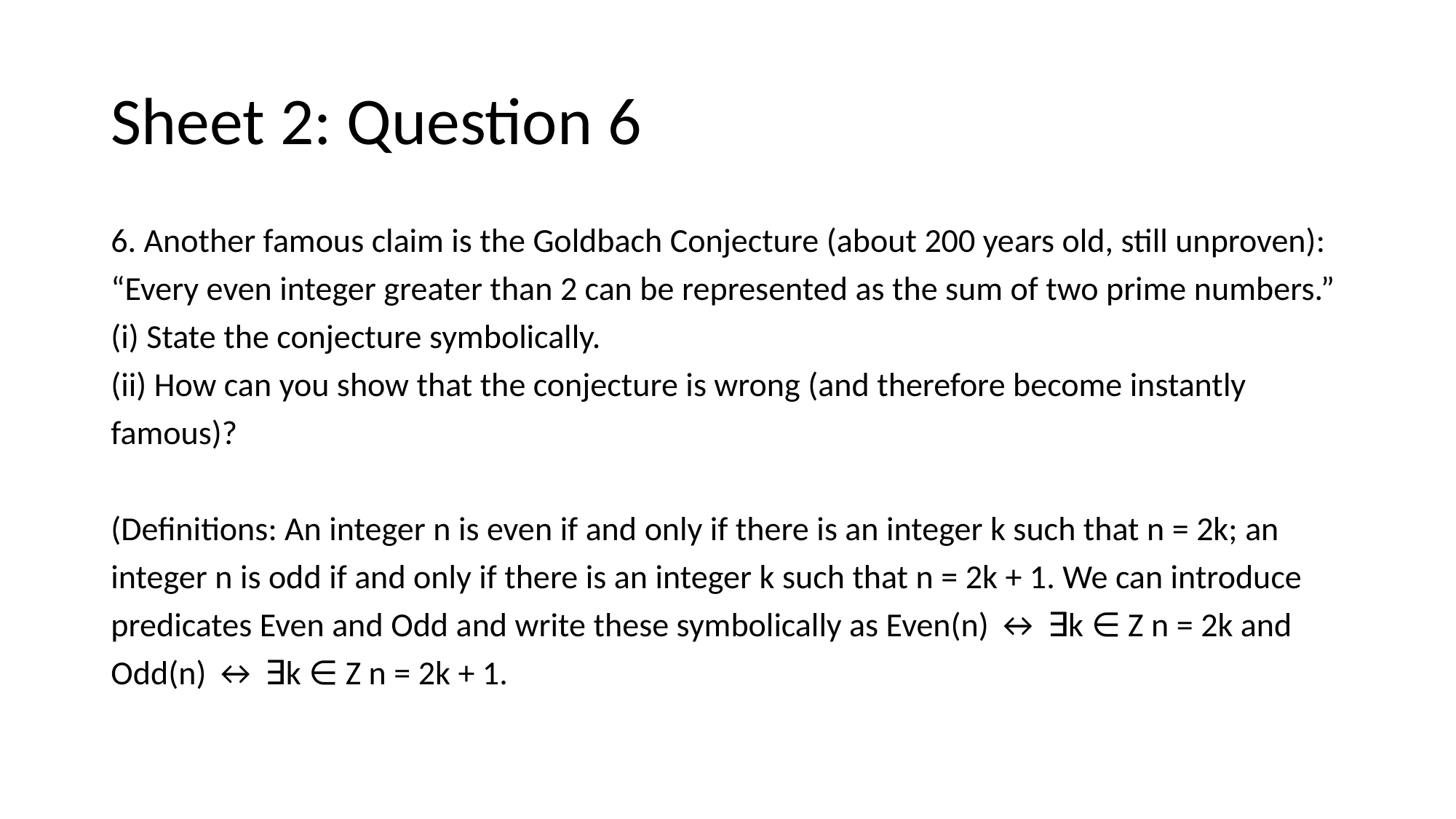

# Sheet 2: Question 6
6. Another famous claim is the Goldbach Conjecture (about 200 years old, still unproven):
“Every even integer greater than 2 can be represented as the sum of two prime numbers.”
(i) State the conjecture symbolically.
(ii) How can you show that the conjecture is wrong (and therefore become instantly
famous)?

(Definitions: An integer n is even if and only if there is an integer k such that n = 2k; an
integer n is odd if and only if there is an integer k such that n = 2k + 1. We can introduce
predicates Even and Odd and write these symbolically as Even(n) ↔ ∃k ∈ Z n = 2k and
Odd(n) ↔ ∃k ∈ Z n = 2k + 1.